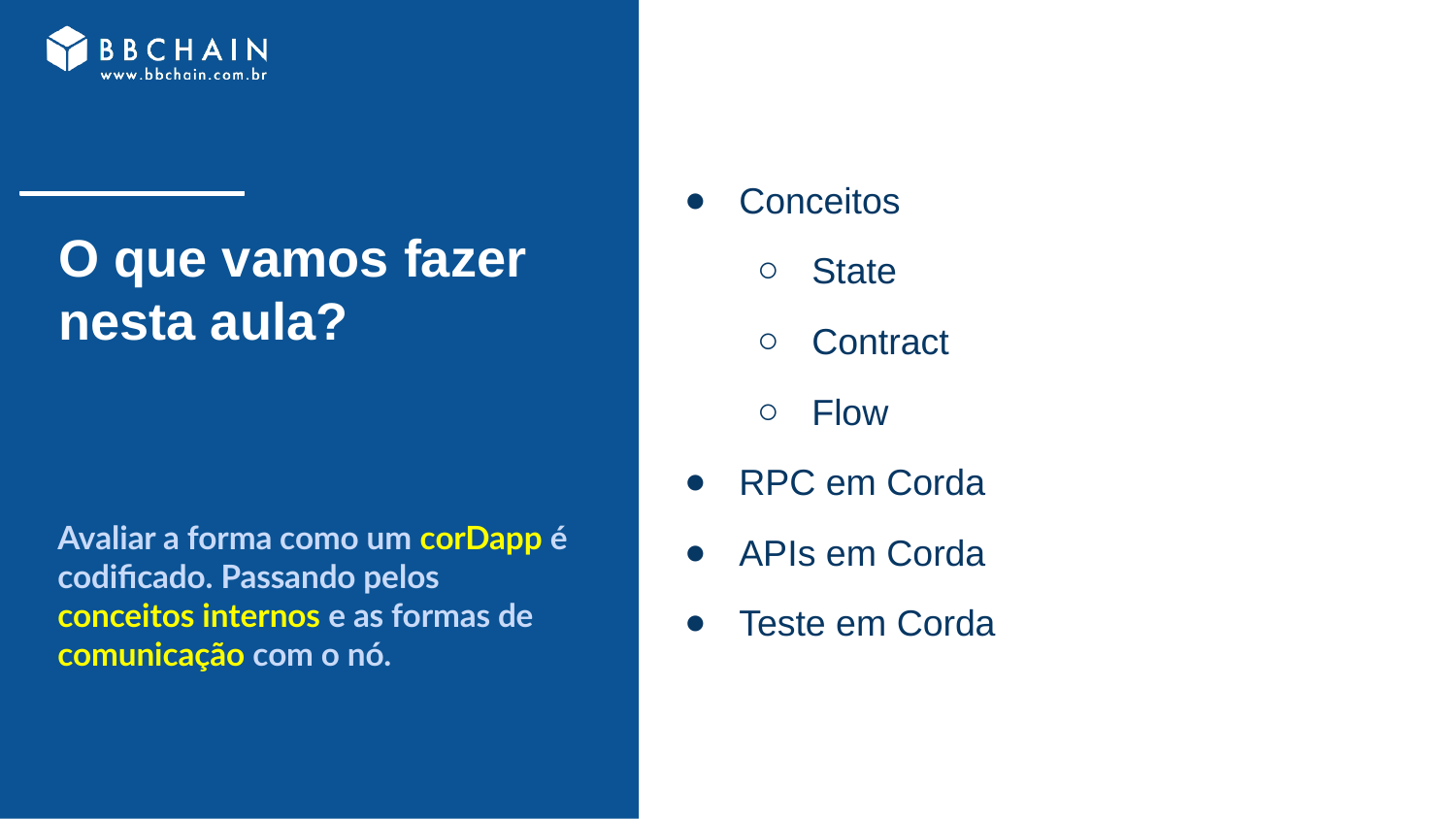

Conceitos
State
Contract
Flow
RPC em Corda
APIs em Corda
Teste em Corda
# O que vamos fazer nesta aula?
Avaliar a forma como um corDapp é codificado. Passando pelos conceitos internos e as formas de comunicação com o nó.